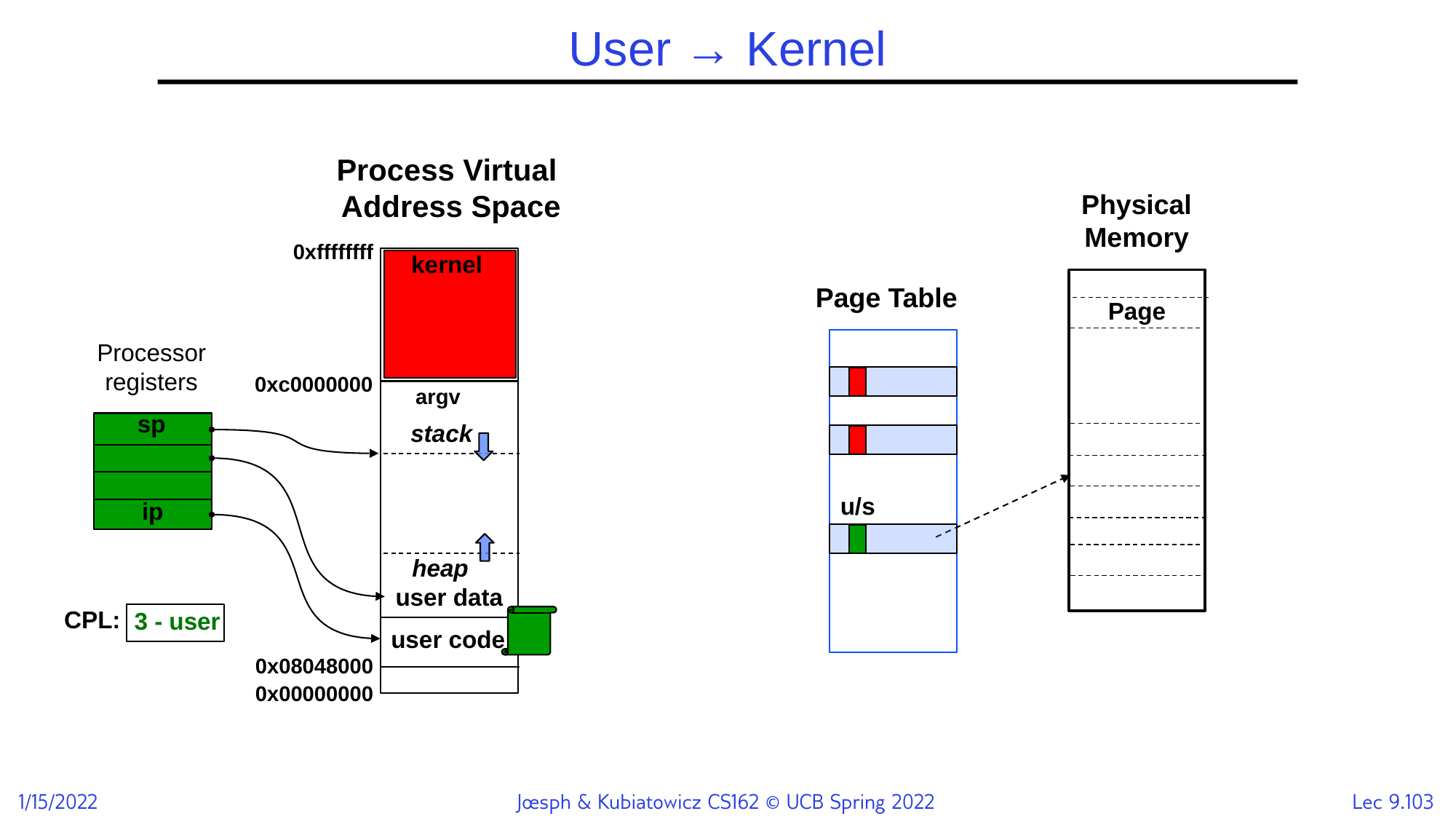

# User → Kernel
Process Virtual
Address Space
Physical Memory
0xffffffff
kernel

Page Table
Page

Processor
registers
0xc0000000

argv
sp

ip

stack

u/s

heap
user data
CPL:
3 - user

user code
0x08048000
0x00000000